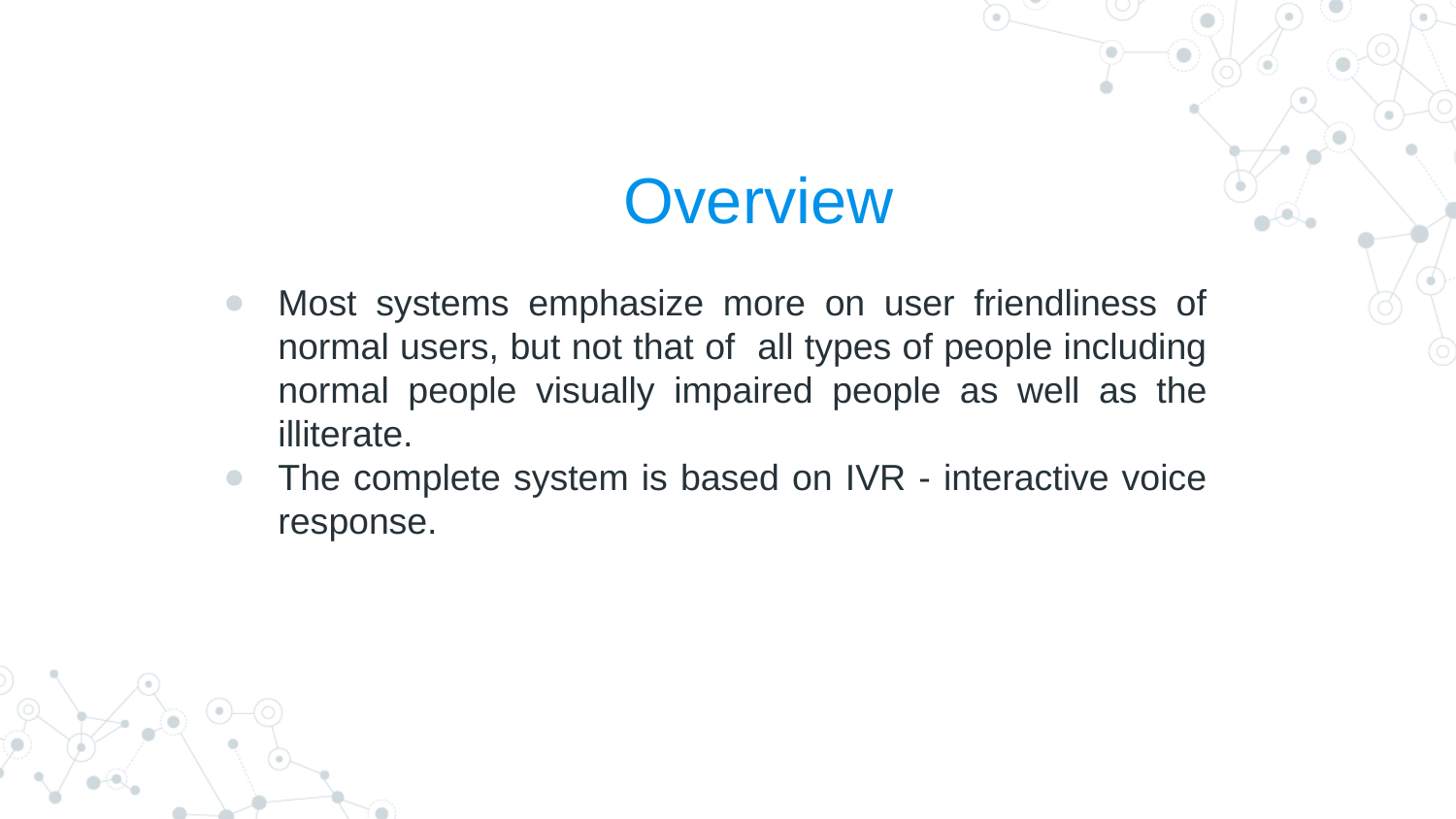

# Overview
Most systems emphasize more on user friendliness of normal users, but not that of  all types of people including normal people visually impaired people as well as the illiterate.
The complete system is based on IVR - interactive voice response.